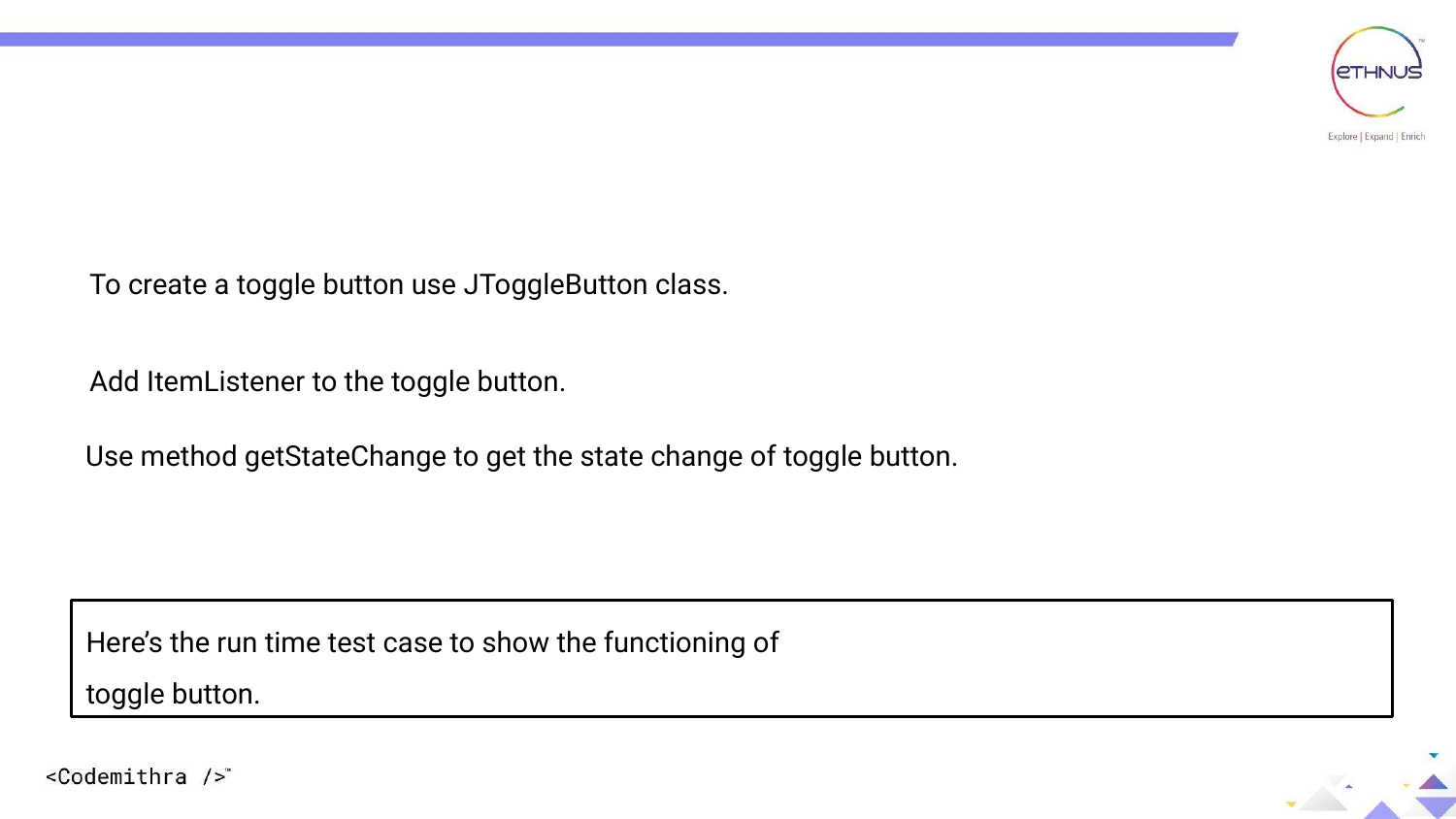

To create a toggle button use JToggleButton class.
 Add ItemListener to the toggle button.
 Use method getStateChange to get the state change of toggle button.
Here’s the run time test case to show the functioning of
toggle button.